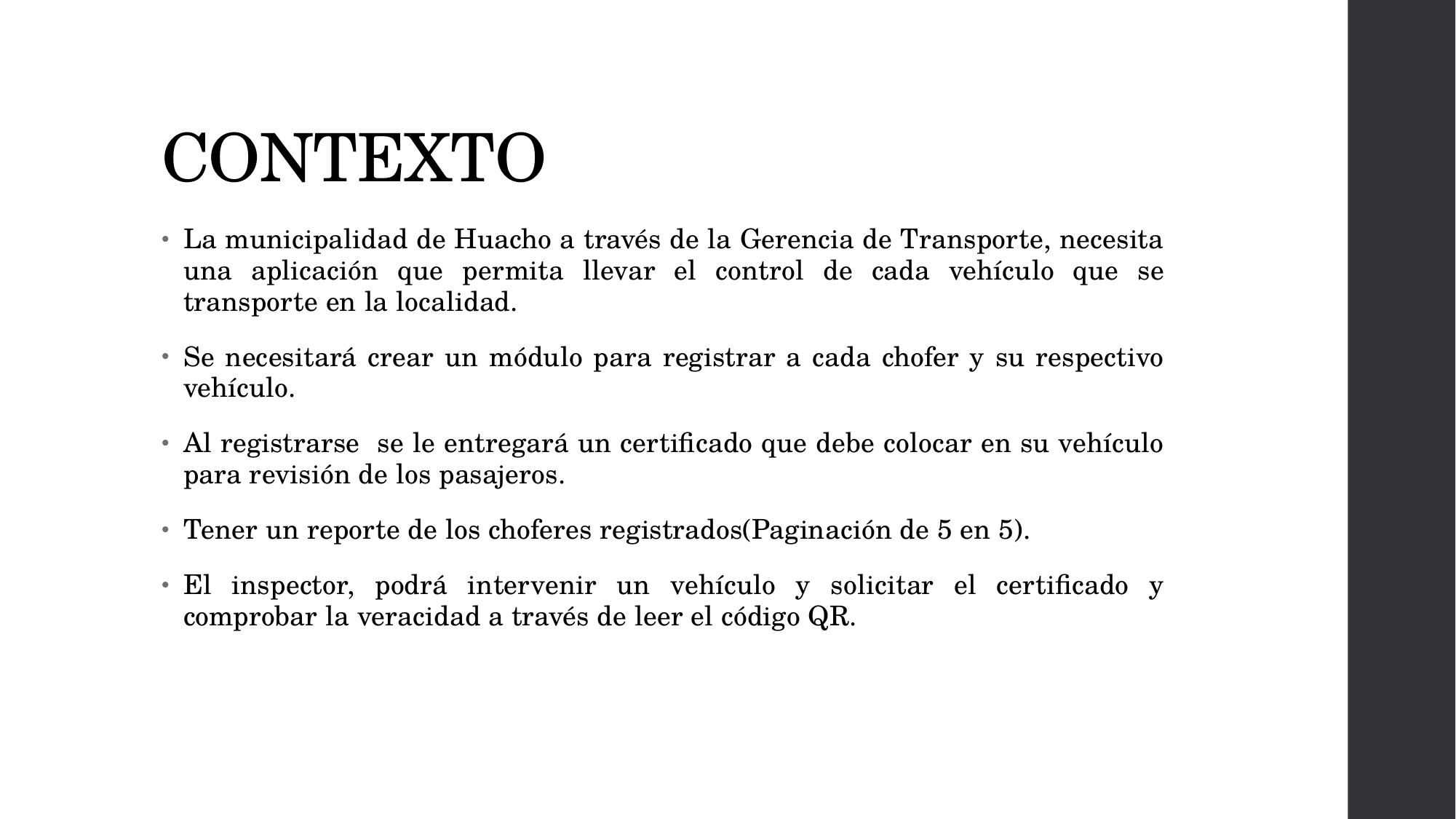

# CONTEXTO
La municipalidad de Huacho a través de la Gerencia de Transporte, necesita una aplicación que permita llevar el control de cada vehículo que se transporte en la localidad.
Se necesitará crear un módulo para registrar a cada chofer y su respectivo vehículo.
Al registrarse  se le entregará un certificado que debe colocar en su vehículo para revisión de los pasajeros.
Tener un reporte de los choferes registrados(Paginación de 5 en 5).
El inspector, podrá intervenir un vehículo y solicitar el certificado y comprobar la veracidad a través de leer el código QR.